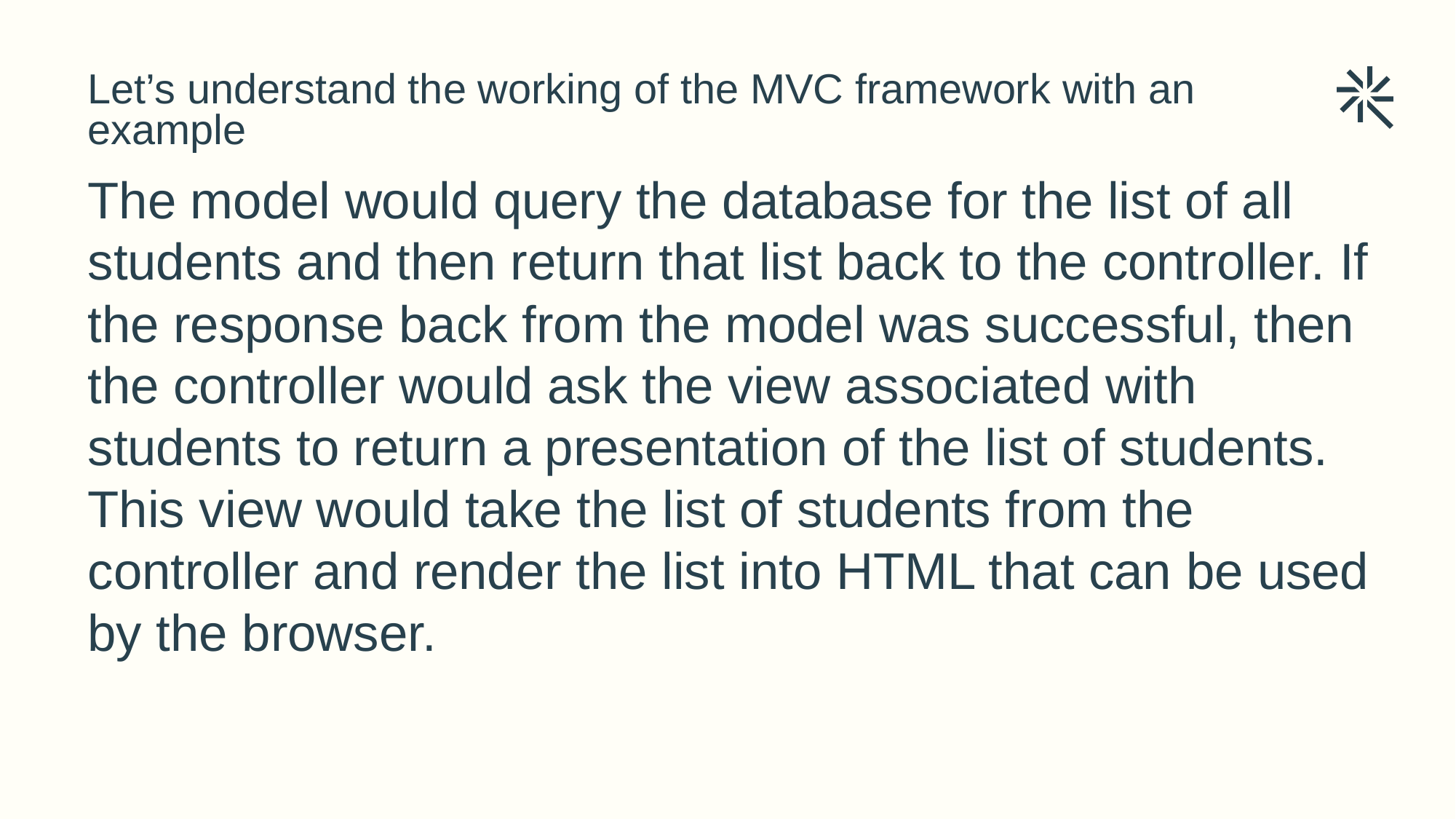

# Let’s understand the working of the MVC framework with an example
The model would query the database for the list of all students and then return that list back to the controller. If the response back from the model was successful, then the controller would ask the view associated with students to return a presentation of the list of students. This view would take the list of students from the controller and render the list into HTML that can be used by the browser.